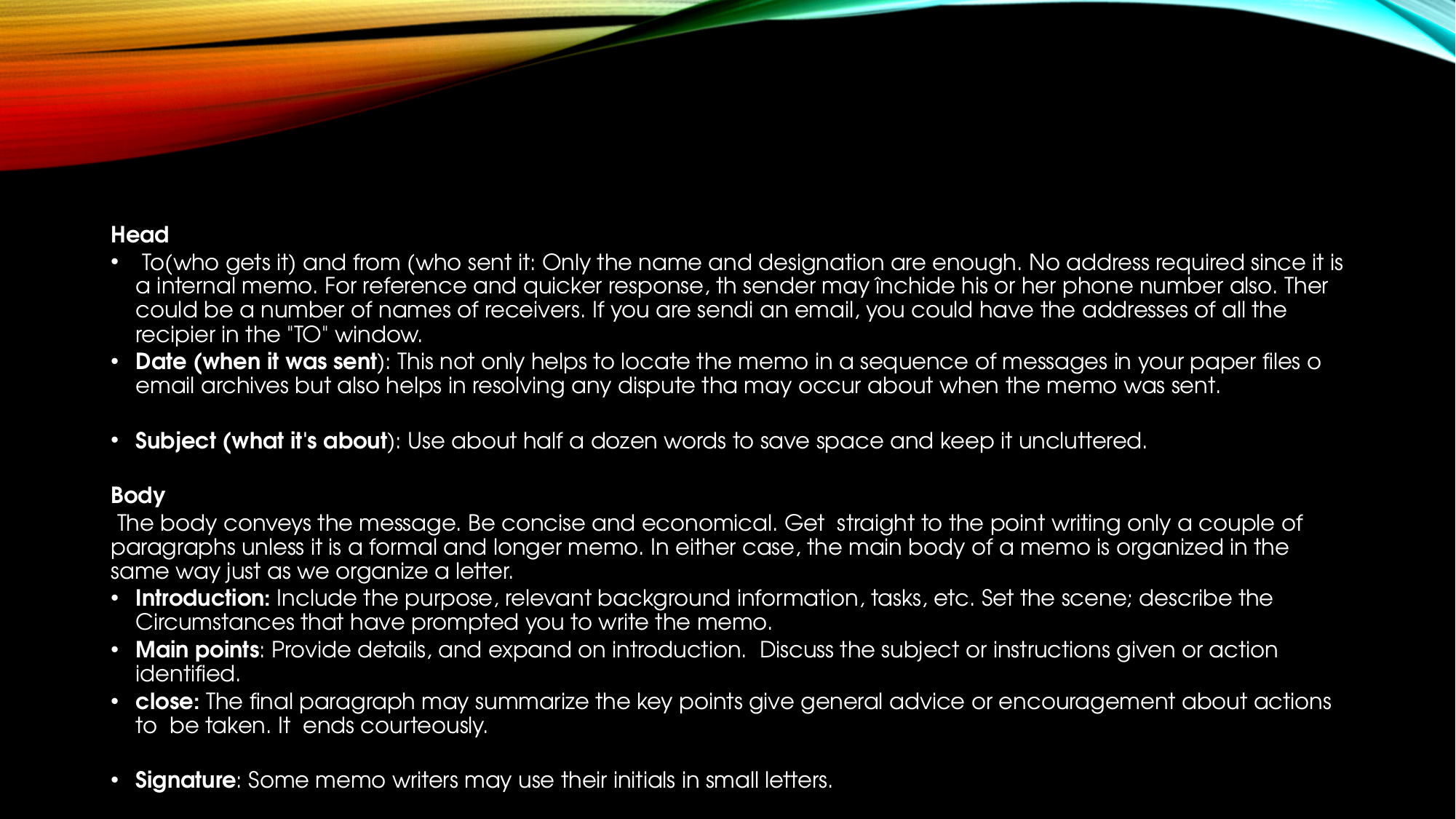

Head
 To(who gets it) and from (who sent it: Only the name and designation are enough. No address required since it is a internal memo. For reference and quicker response, th sender may închide his or her phone number also. Ther could be a number of names of receivers. If you are sendi an email, you could have the addresses of all the recipier in the "TO" window.
Date (when it was sent): This not only helps to locate the memo in a sequence of messages in your paper files o email archives but also helps in resolving any dispute tha may occur about when the memo was sent.

Subject (what it's about): Use about half a dozen words to save space and keep it uncluttered.

Body
 The body conveys the message. Be concise and economical. Get  straight to the point writing only a couple of paragraphs unless it is a formal and longer memo. In either case, the main body of a memo is organized in the same way just as we organize a letter.
Introduction: Include the purpose, relevant background information, tasks, etc. Set the scene; describe the Circumstances that have prompted you to write the memo.
Main points: Provide details, and expand on introduction.  Discuss the subject or instructions given or action identified.
close: The final paragraph may summarize the key points give general advice or encouragement about actions to  be taken. It  ends courteously.

Signature: Some memo writers may use their initials in small letters.